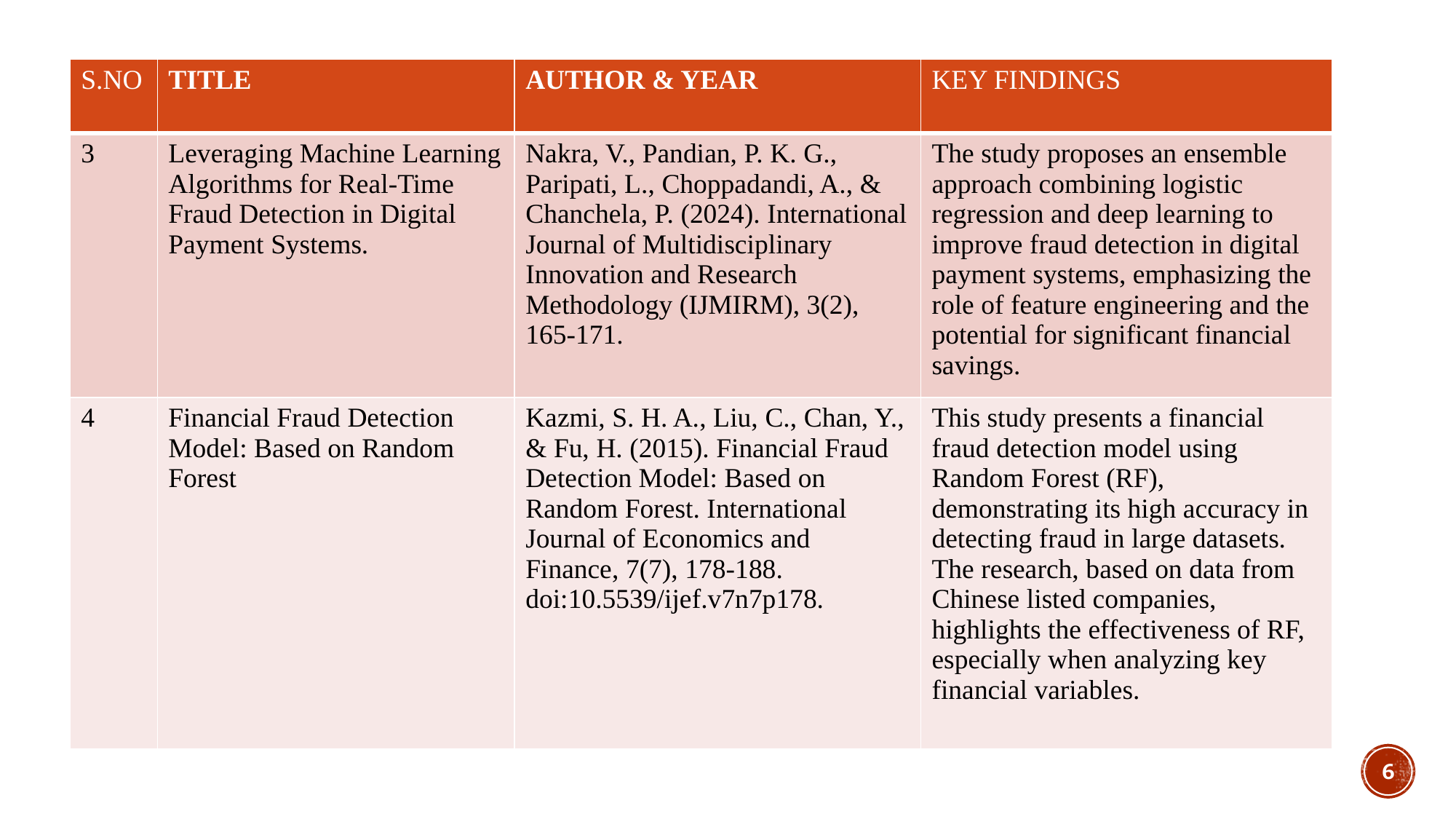

| S.NO | TITLE | AUTHOR & YEAR | KEY FINDINGS |
| --- | --- | --- | --- |
| 3 | Leveraging Machine Learning Algorithms for Real-Time Fraud Detection in Digital Payment Systems. | Nakra, V., Pandian, P. K. G., Paripati, L., Choppadandi, A., & Chanchela, P. (2024). International Journal of Multidisciplinary Innovation and Research Methodology (IJMIRM), 3(2), 165-171. | The study proposes an ensemble approach combining logistic regression and deep learning to improve fraud detection in digital payment systems, emphasizing the role of feature engineering and the potential for significant financial savings. |
| 4 | Financial Fraud Detection Model: Based on Random Forest | Kazmi, S. H. A., Liu, C., Chan, Y., & Fu, H. (2015). Financial Fraud Detection Model: Based on Random Forest. International Journal of Economics and Finance, 7(7), 178-188. doi:10.5539/ijef.v7n7p178. | This study presents a financial fraud detection model using Random Forest (RF), demonstrating its high accuracy in detecting fraud in large datasets. The research, based on data from Chinese listed companies, highlights the effectiveness of RF, especially when analyzing key financial variables. |
6